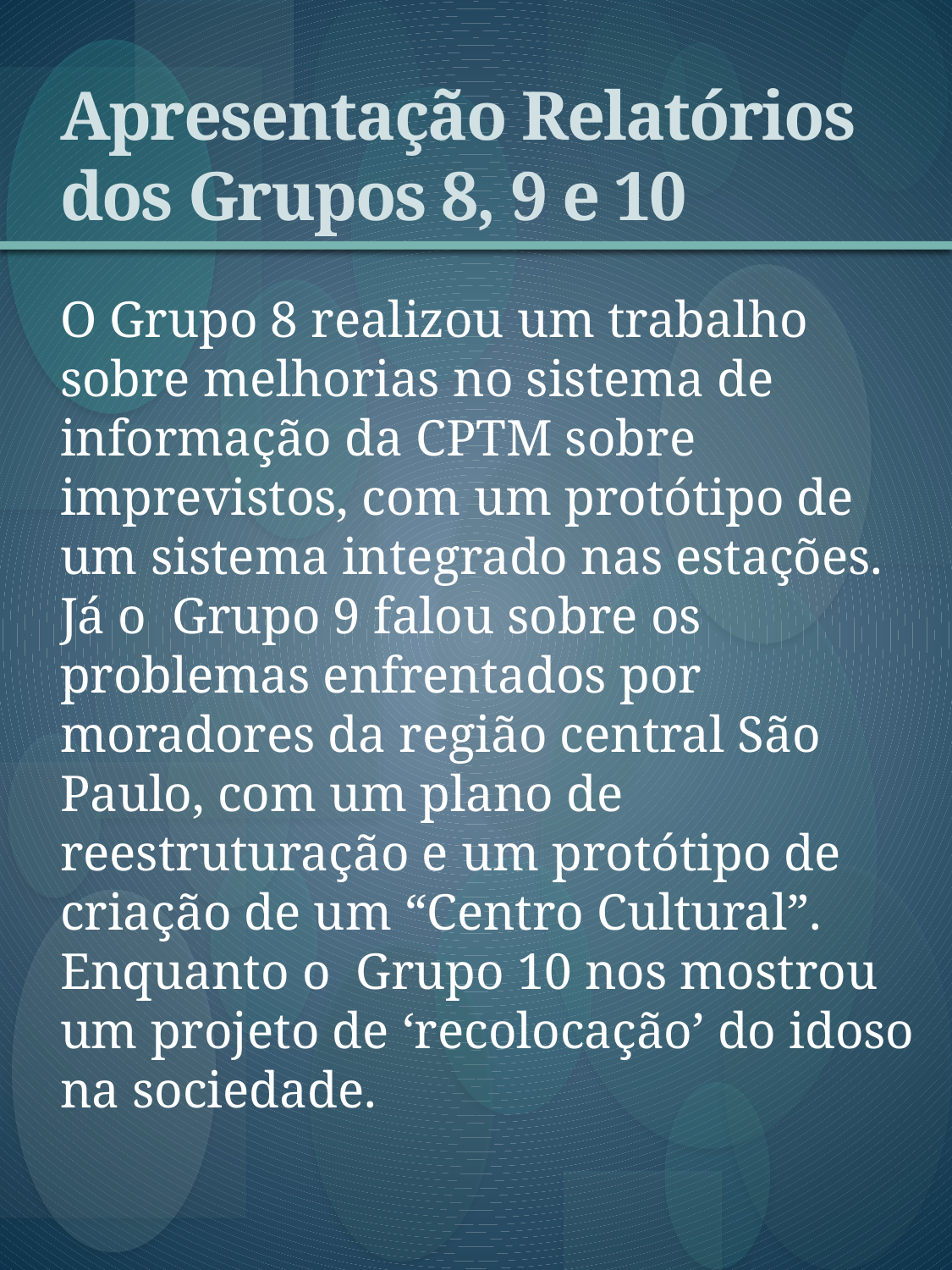

# Apresentação Relatórios dos Grupos 8, 9 e 10
O Grupo 8 realizou um trabalho sobre melhorias no sistema de informação da CPTM sobre imprevistos, com um protótipo de um sistema integrado nas estações. Já o  Grupo 9 falou sobre os problemas enfrentados por moradores da região central São Paulo, com um plano de reestruturação e um protótipo de criação de um “Centro Cultural”. Enquanto o  Grupo 10 nos mostrou um projeto de ‘recolocação’ do idoso na sociedade.